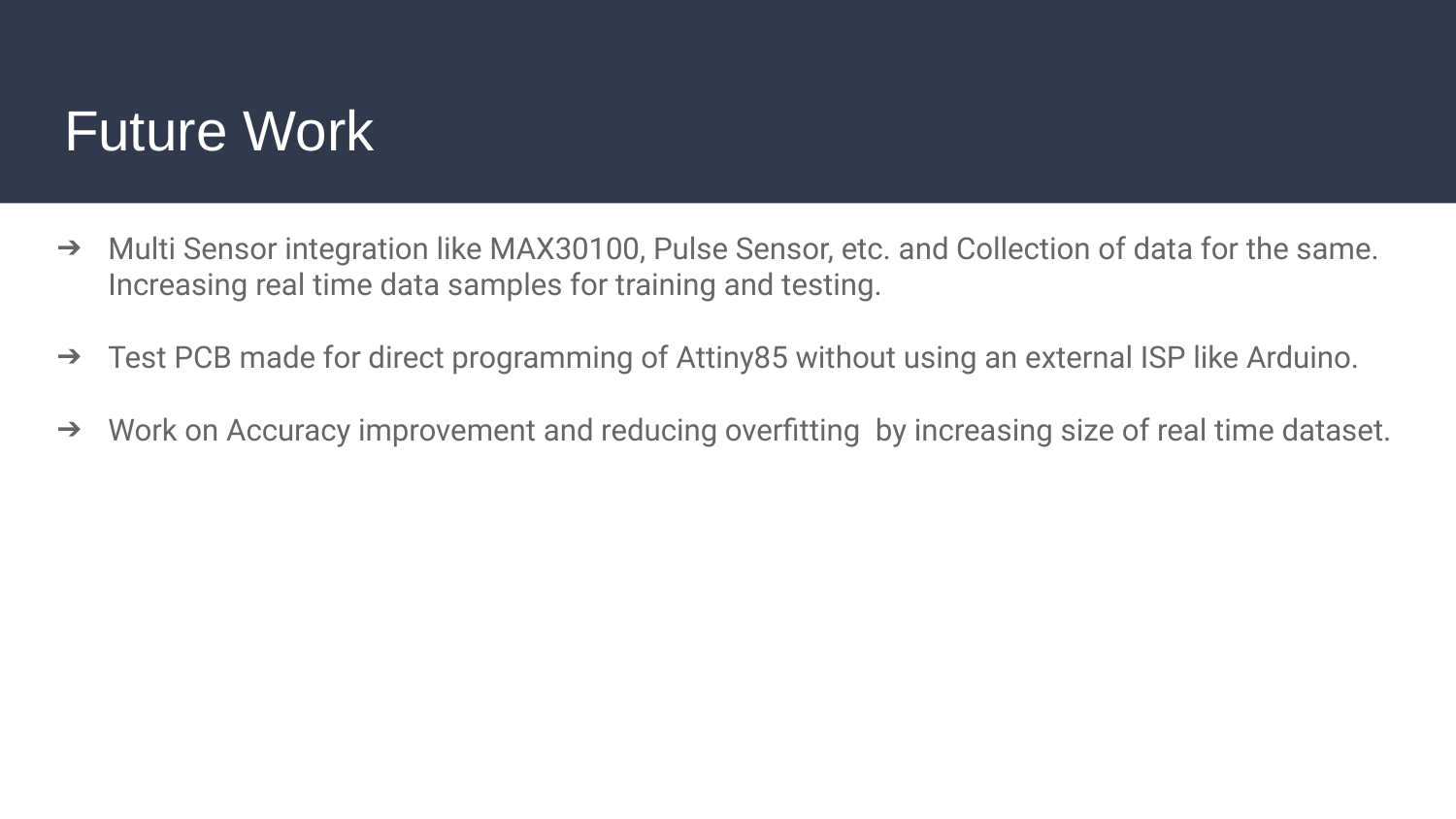

# Future Work
Multi Sensor integration like MAX30100, Pulse Sensor, etc. and Collection of data for the same.
Increasing real time data samples for training and testing.

Test PCB made for direct programming of Attiny85 without using an external ISP like Arduino.

Work on Accuracy improvement and reducing overfitting  by increasing size of real time dataset.